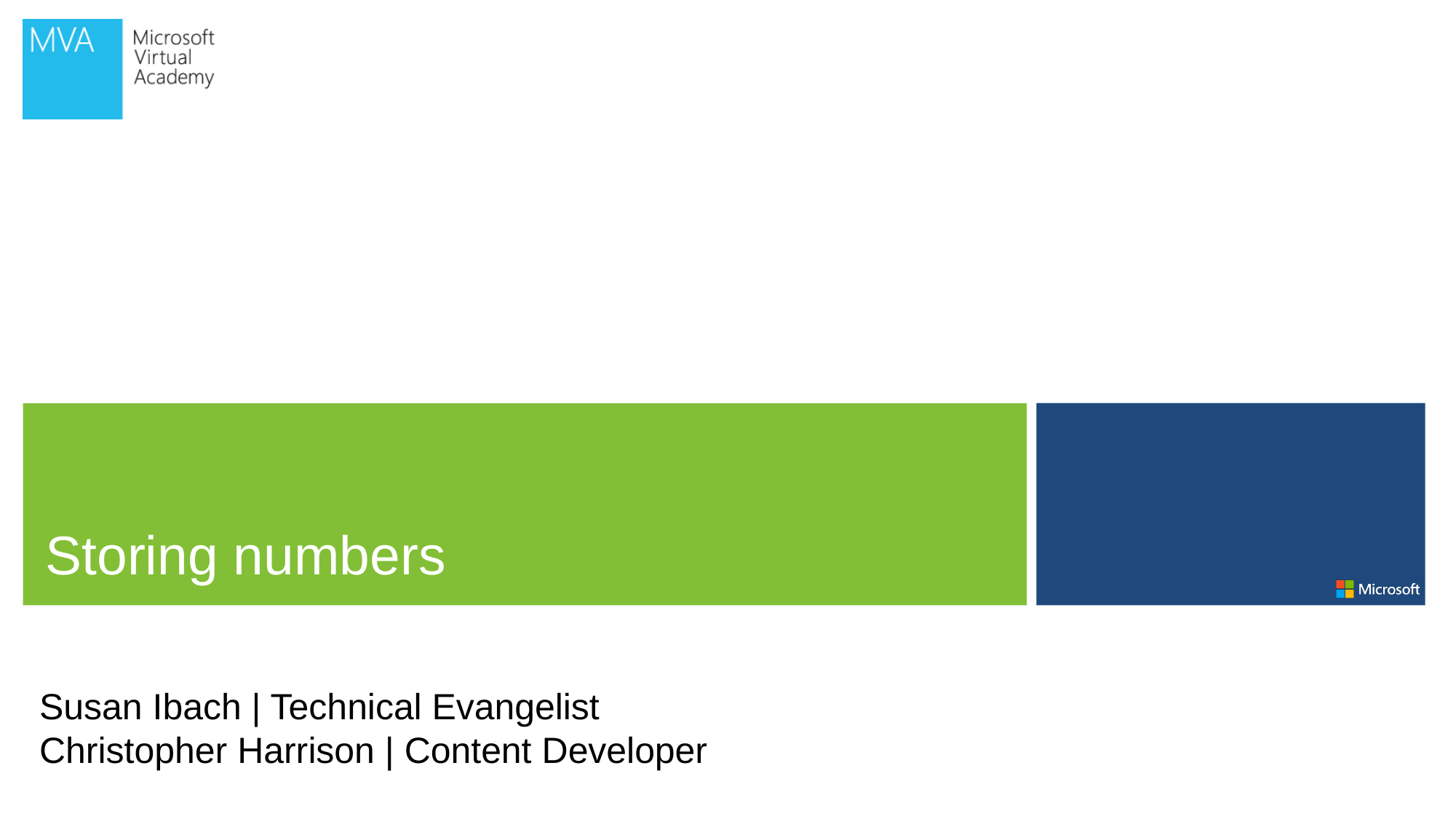

Storing numbers
Susan Ibach | Technical Evangelist
Christopher Harrison | Content Developer